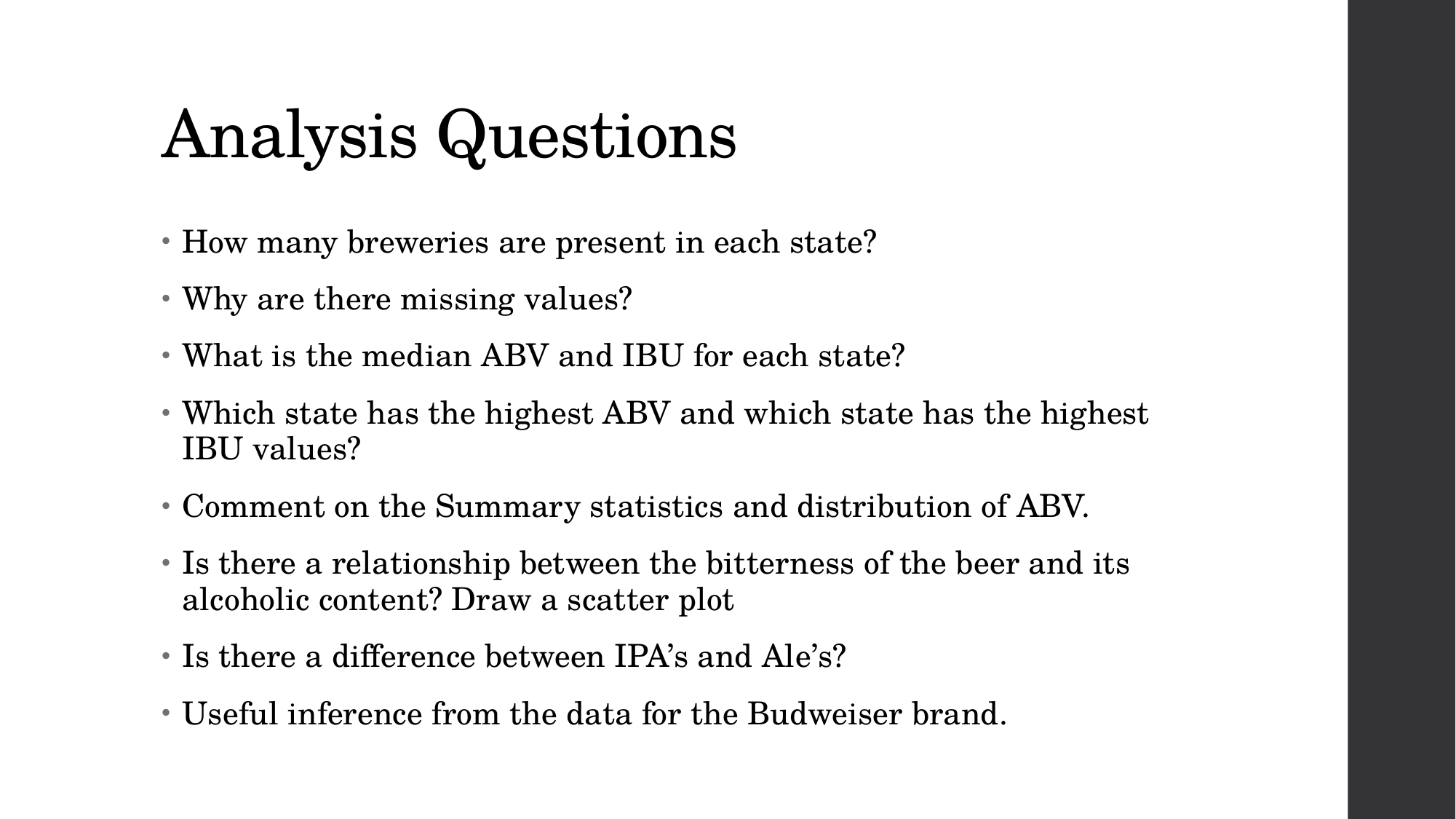

# Analysis Questions
How many breweries are present in each state?
Why are there missing values?
What is the median ABV and IBU for each state?
Which state has the highest ABV and which state has the highest IBU values?
Comment on the Summary statistics and distribution of ABV.
Is there a relationship between the bitterness of the beer and its alcoholic content? Draw a scatter plot
Is there a difference between IPA’s and Ale’s?
Useful inference from the data for the Budweiser brand.